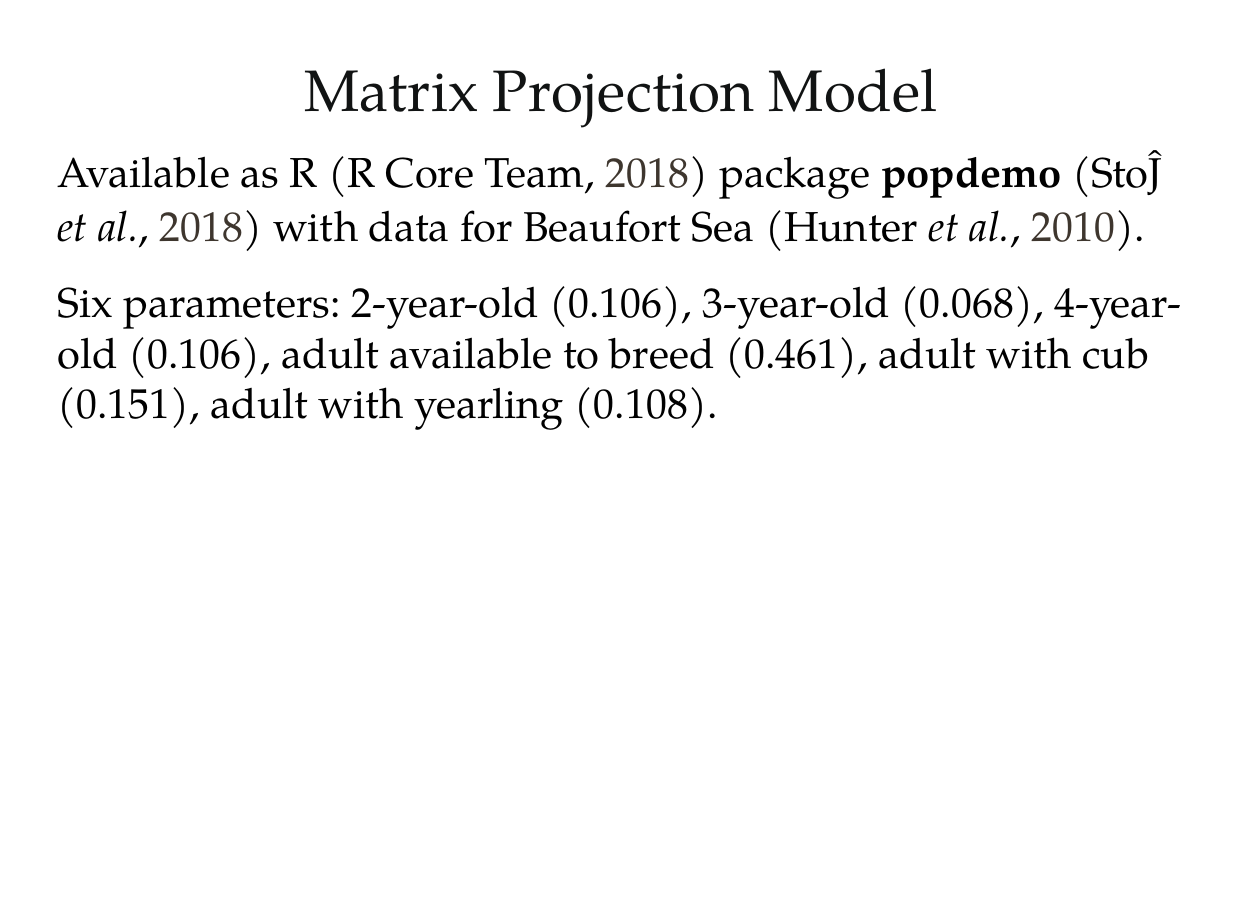

# Matrix Projection Model
Available as R (R Core Team, 2018) package popdemo (StoĴ
et al., 2018) with data for Beaufort Sea (Hunter et al., 2010).
Six parameters: 2-year-old (0.106), 3-year-old (0.068), 4-year- old (0.106), adult available to breed (0.461), adult with cub (0.151), adult with yearling (0.108).